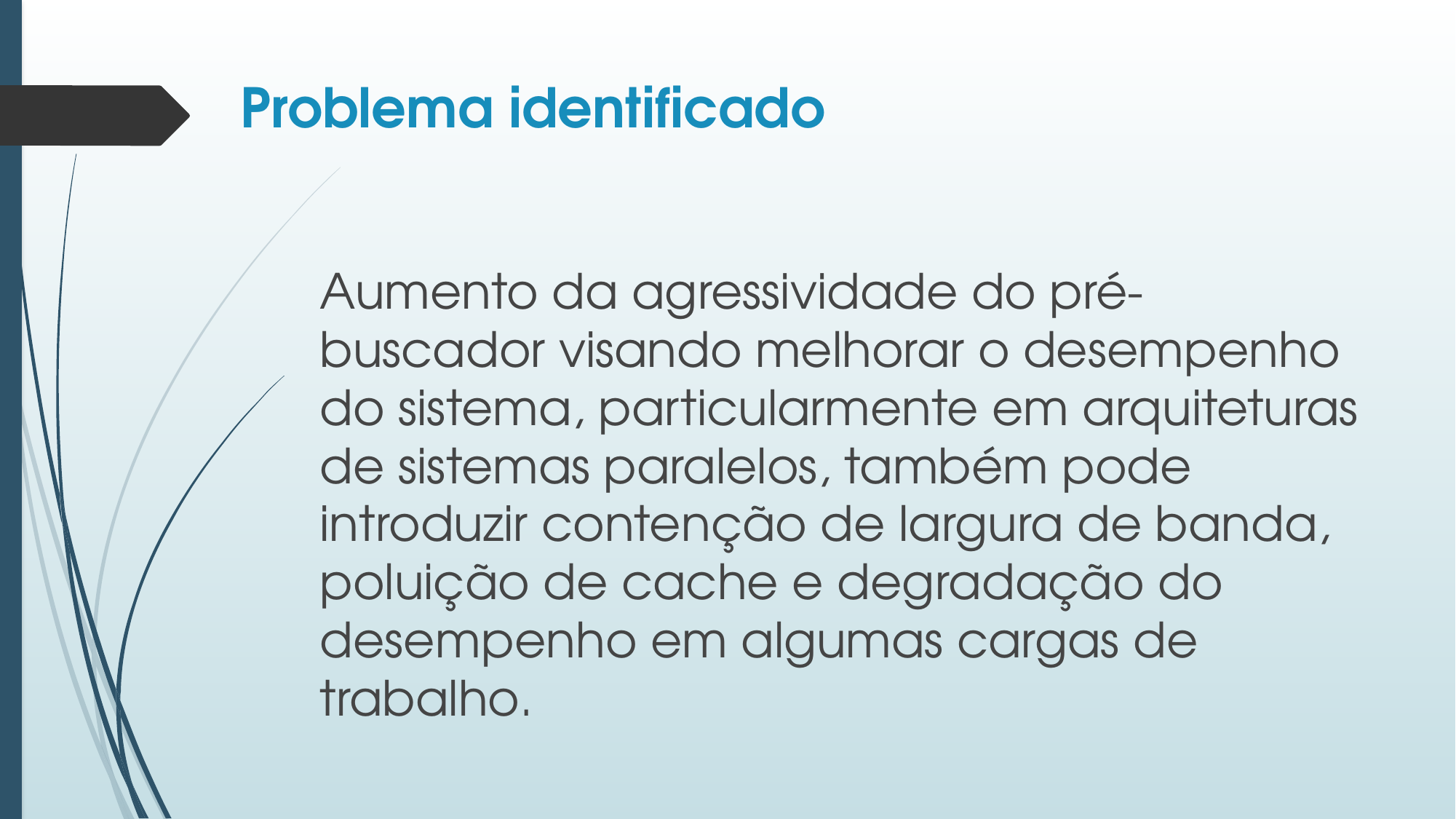

# Problema identificado
Aumento da agressividade do pré-buscador visando melhorar o desempenho do sistema, particularmente em arquiteturas de sistemas paralelos, também pode introduzir contenção de largura de banda, poluição de cache e degradação do desempenho em algumas cargas de trabalho.